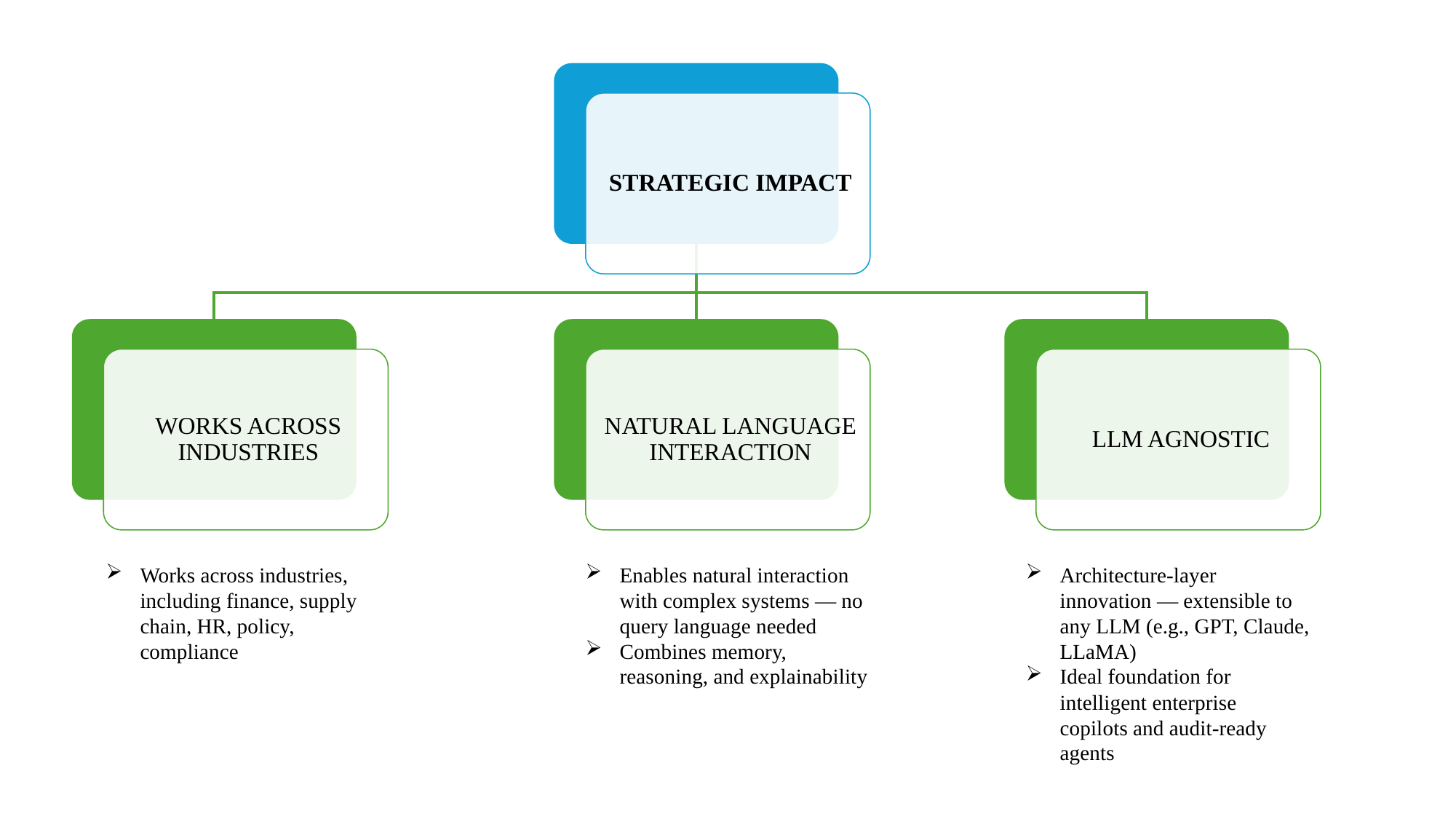

STRATEGIC IMPACT
WORKS ACROSS INDUSTRIES
NATURAL LANGUAGE INTERACTION
LLM AGNOSTIC
Works across industries, including finance, supply chain, HR, policy, compliance

Enables natural interaction with complex systems — no query language needed
Combines memory, reasoning, and explainability

Architecture-layer innovation — extensible to any LLM (e.g., GPT, Claude, LLaMA)
Ideal foundation for intelligent enterprise copilots and audit-ready agents